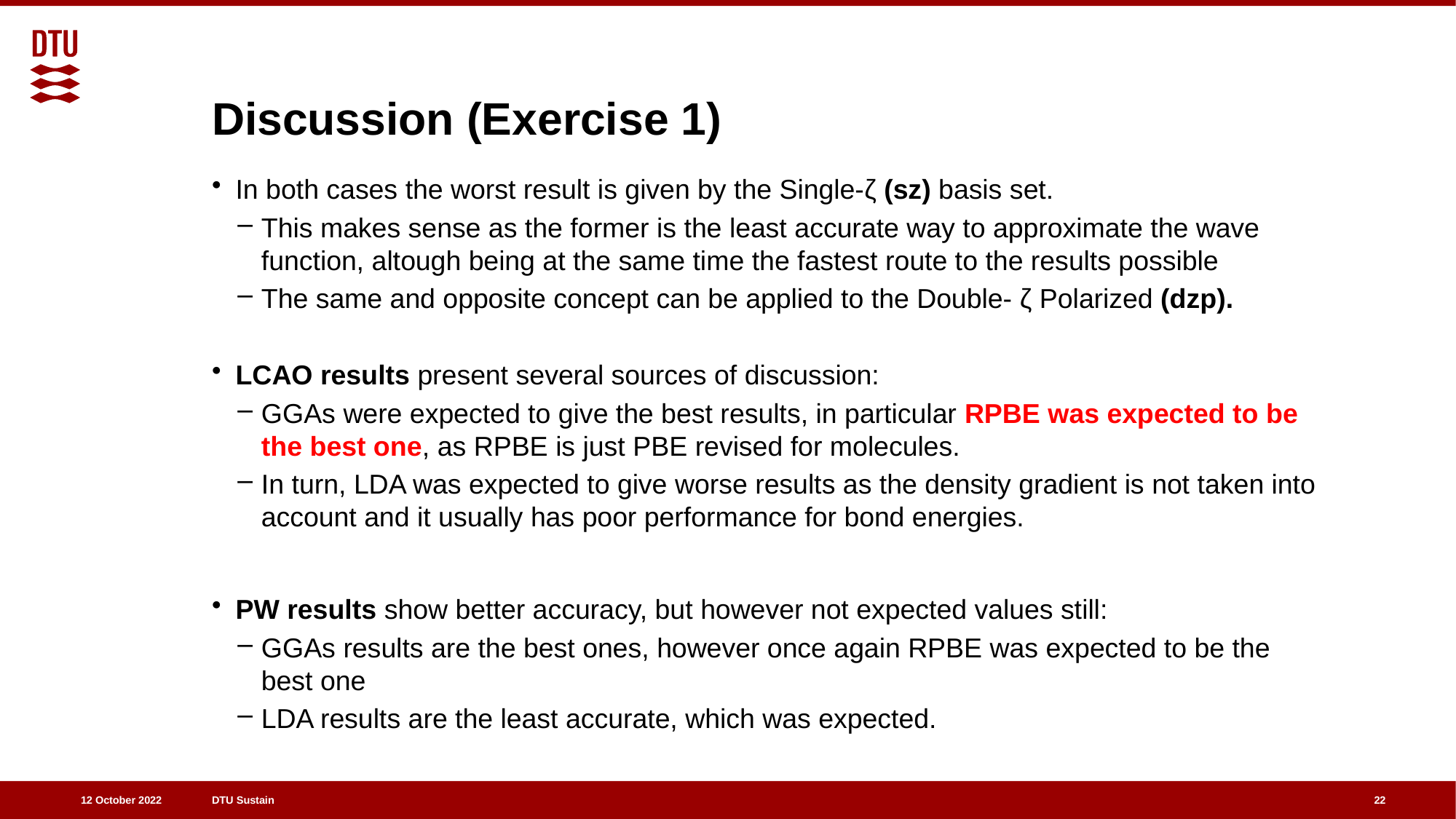

# Discussion (Exercise 1)
In both cases the worst result is given by the Single-ζ (sz) basis set.
This makes sense as the former is the least accurate way to approximate the wave function, altough being at the same time the fastest route to the results possible
The same and opposite concept can be applied to the Double- ζ Polarized (dzp).

LCAO results present several sources of discussion:
GGAs were expected to give the best results, in particular RPBE was expected to be the best one, as RPBE is just PBE revised for molecules.
In turn, LDA was expected to give worse results as the density gradient is not taken into account and it usually has poor performance for bond energies.

PW results show better accuracy, but however not expected values still:
GGAs results are the best ones, however once again RPBE was expected to be the best one
LDA results are the least accurate, which was expected.
22